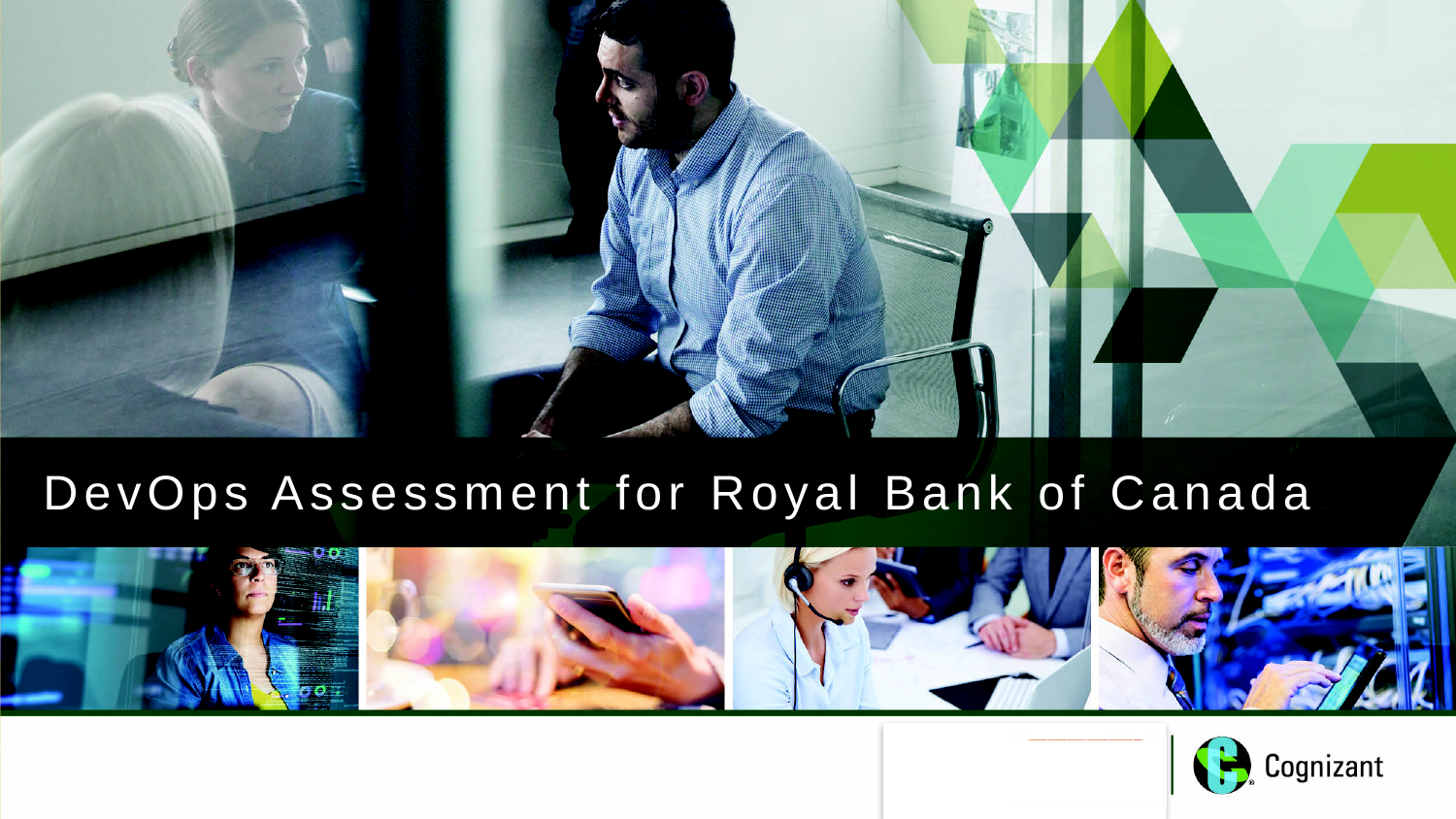

DevOps Assessment for Royal Bank of Canada